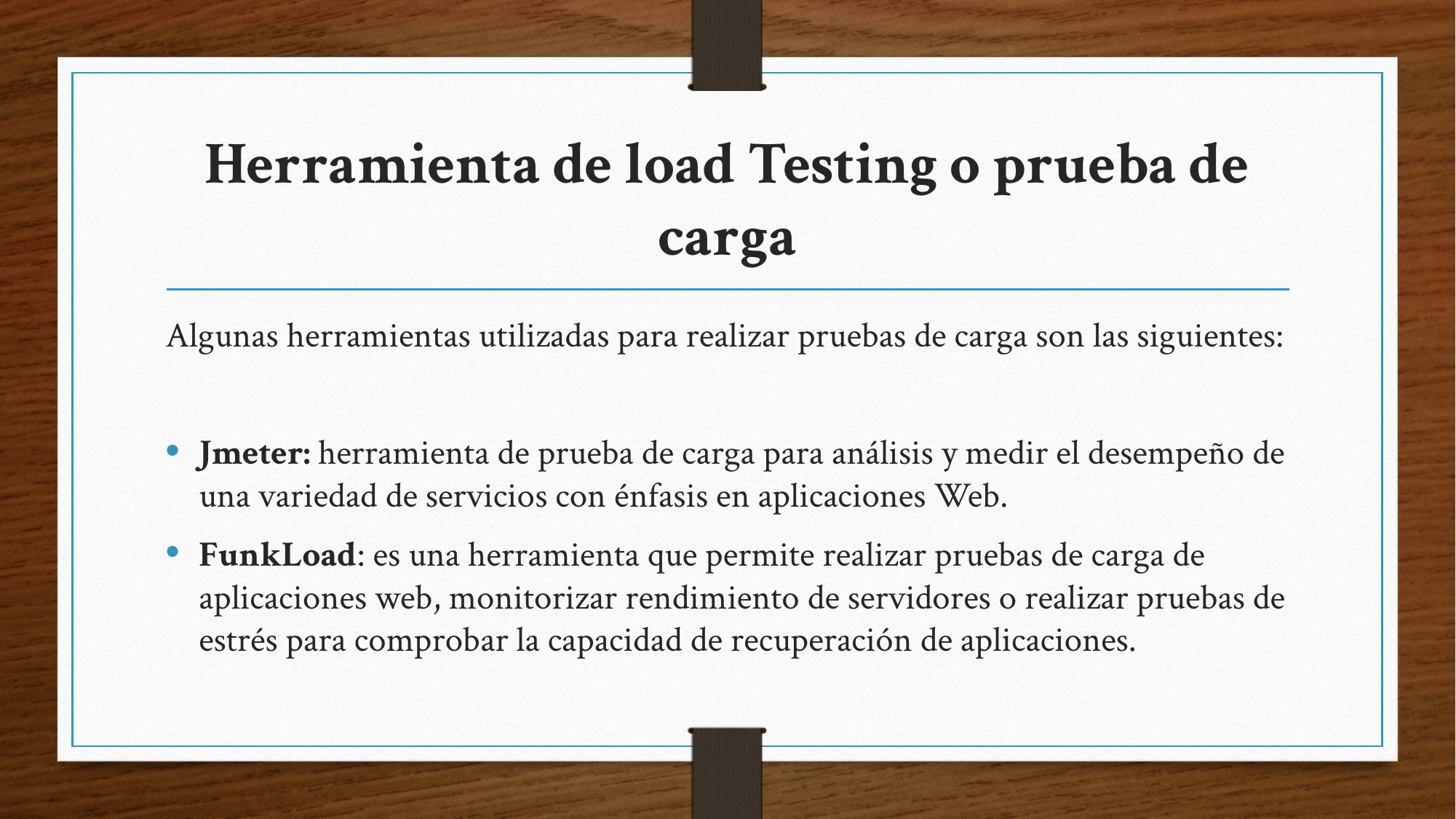

# Herramienta de load Testing o prueba de carga
Algunas herramientas utilizadas para realizar pruebas de carga son las siguientes:

Jmeter: herramienta de prueba de carga para análisis y medir el desempeño de una variedad de servicios con énfasis en aplicaciones Web.
FunkLoad: es una herramienta que permite realizar pruebas de carga de aplicaciones web, monitorizar rendimiento de servidores o realizar pruebas de estrés para comprobar la capacidad de recuperación de aplicaciones.